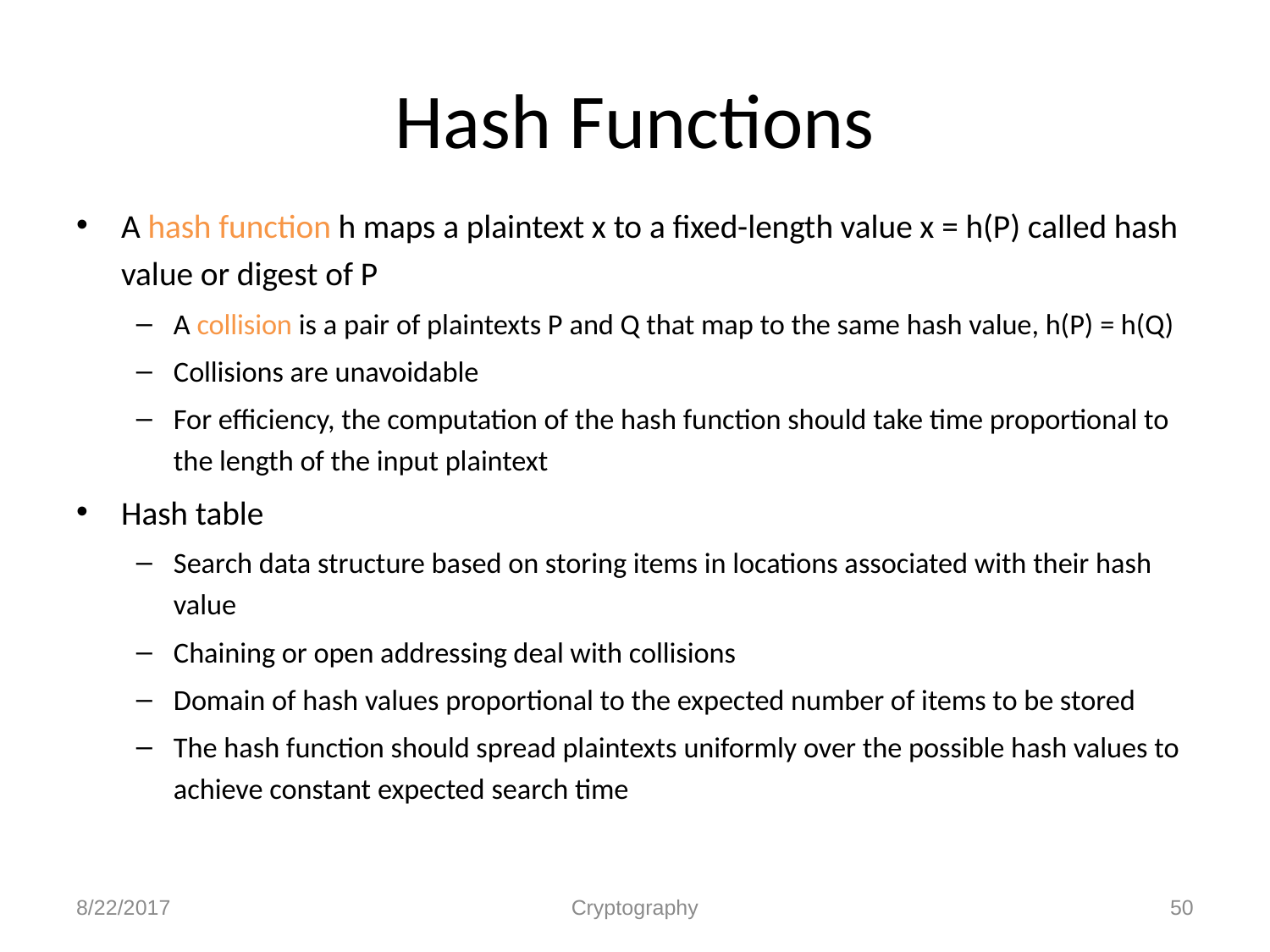

# Hash Functions
A hash function h maps a plaintext x to a fixed-length value x = h(P) called hash value or digest of P
A collision is a pair of plaintexts P and Q that map to the same hash value, h(P) = h(Q)
Collisions are unavoidable
For efficiency, the computation of the hash function should take time proportional to the length of the input plaintext
Hash table
Search data structure based on storing items in locations associated with their hash value
Chaining or open addressing deal with collisions
Domain of hash values proportional to the expected number of items to be stored
The hash function should spread plaintexts uniformly over the possible hash values to achieve constant expected search time
8/22/2017
Cryptography
50